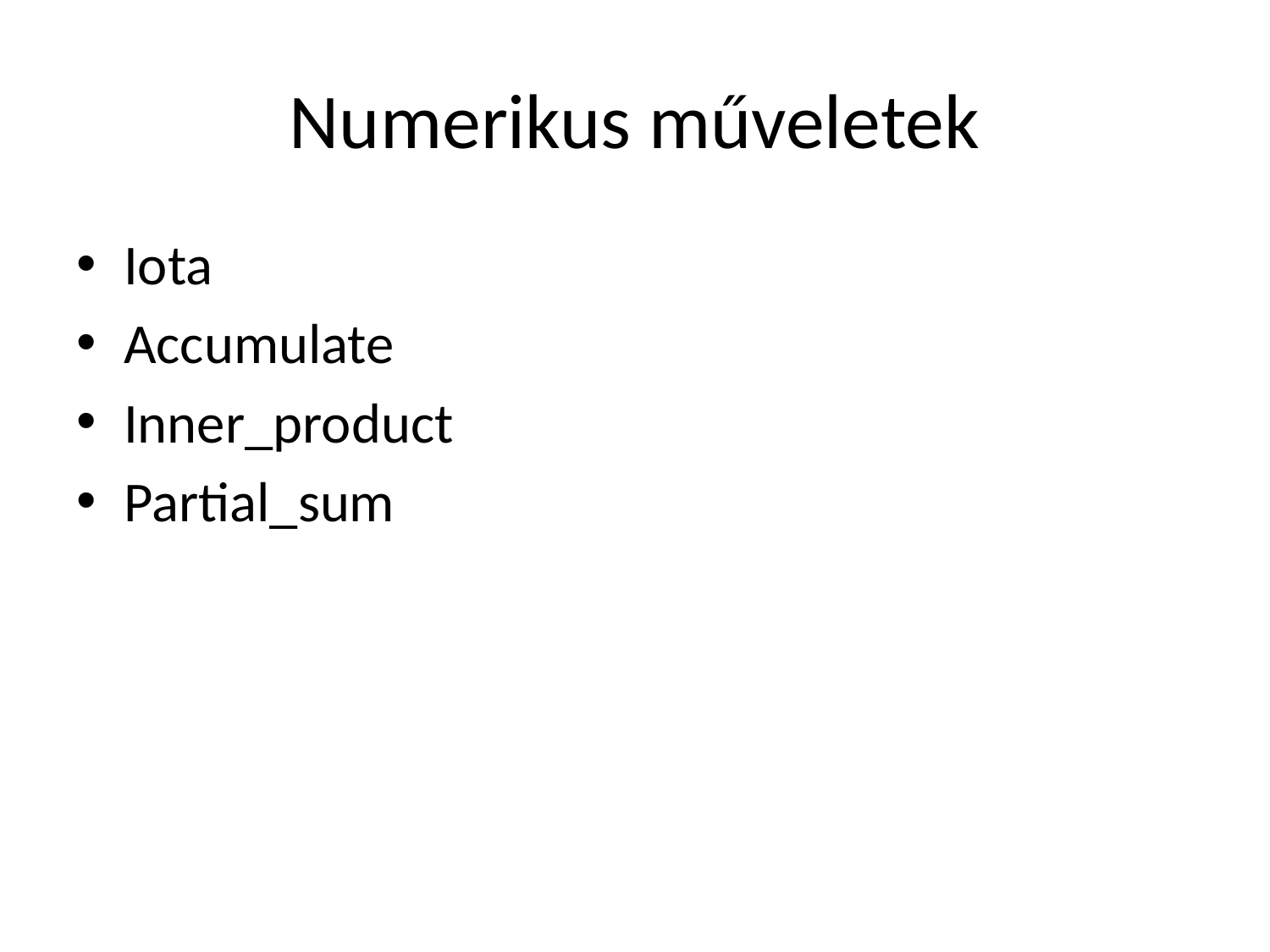

# Numerikus műveletek
Iota
Accumulate
Inner_product
Partial_sum